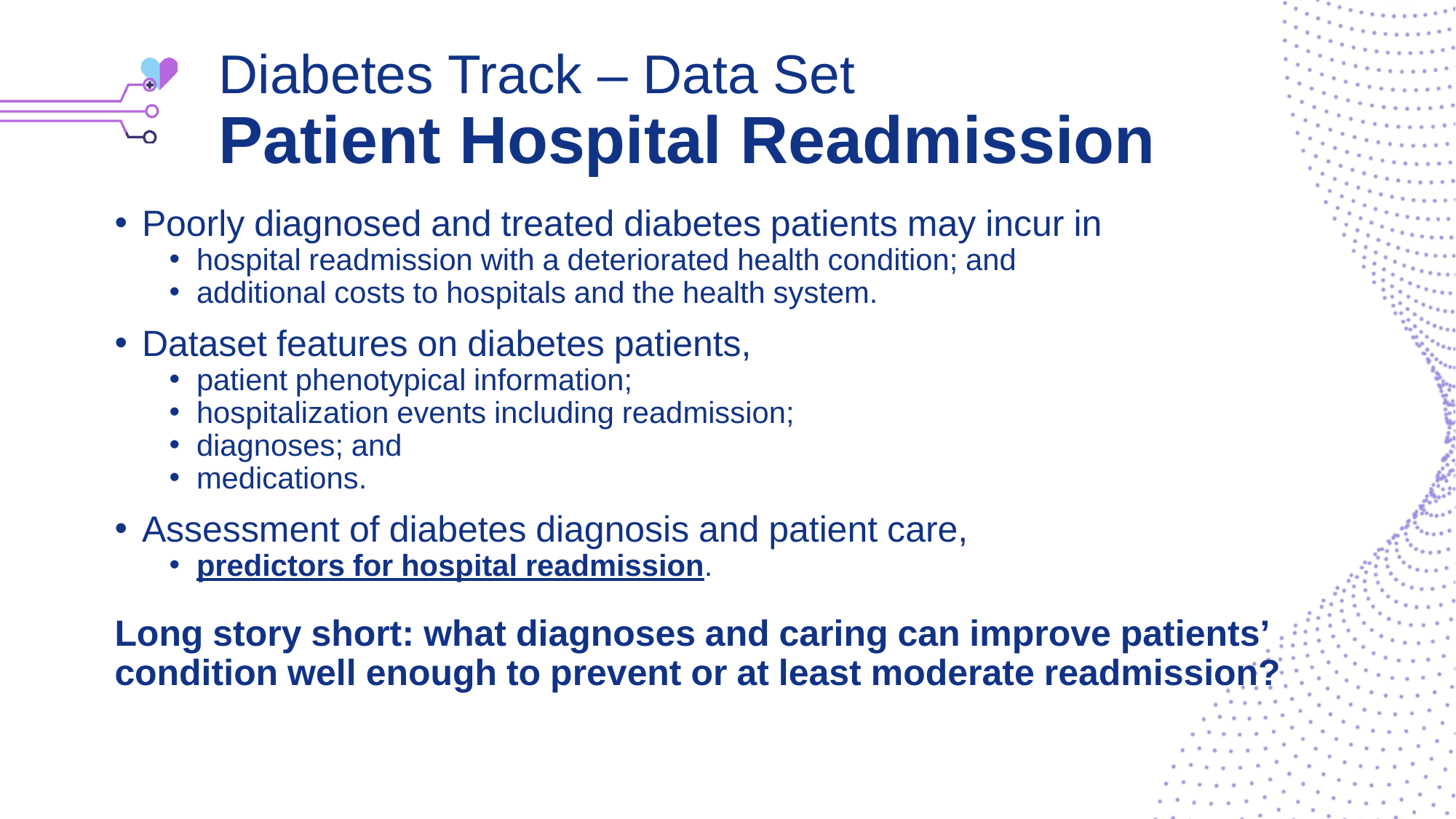

# Diabetes Track – Data Set Patient Hospital Readmission
Poorly diagnosed and treated diabetes patients may incur in
hospital readmission with a deteriorated health condition; and
additional costs to hospitals and the health system.
Dataset features on diabetes patients,
patient phenotypical information;
hospitalization events including readmission;
diagnoses; and
medications.
Assessment of diabetes diagnosis and patient care,
predictors for hospital readmission.
Long story short: what diagnoses and caring can improve patients’ condition well enough to prevent or at least moderate readmission?